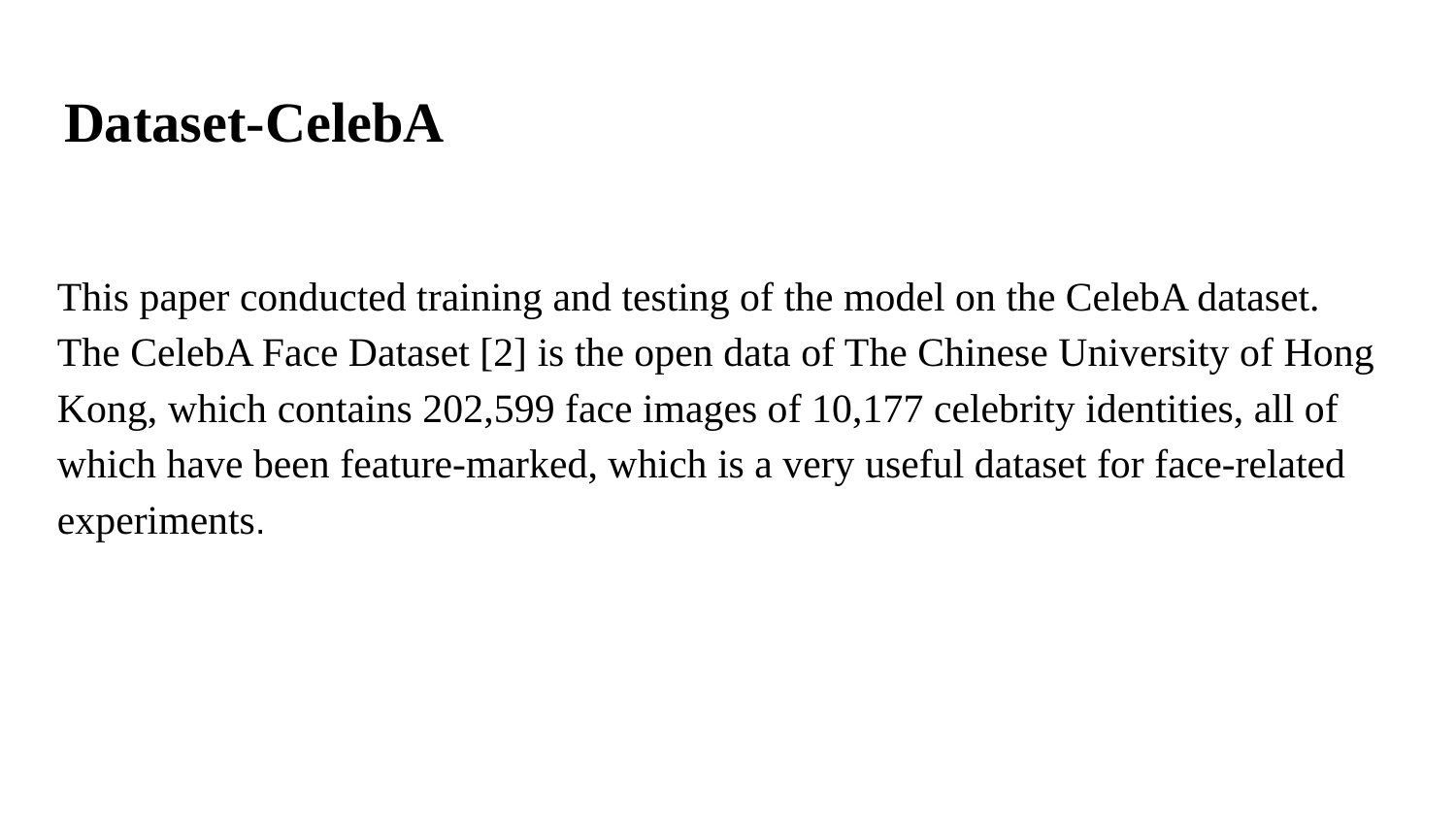

# Dataset-CelebA

This paper conducted training and testing of the model on the CelebA dataset. The CelebA Face Dataset [2] is the open data of The Chinese University of Hong Kong, which contains 202,599 face images of 10,177 celebrity identities, all of which have been feature-marked, which is a very useful dataset for face-related experiments.